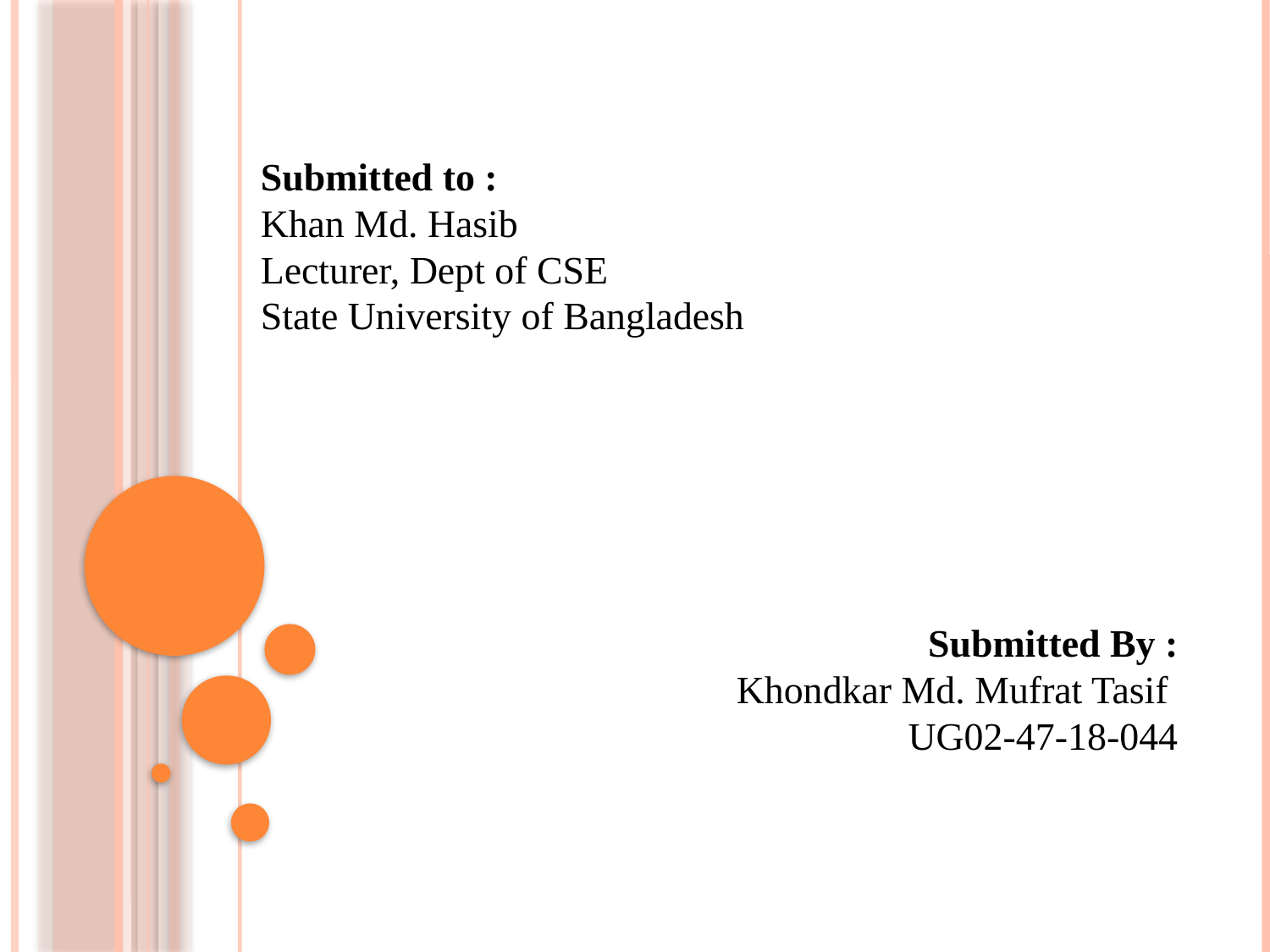

Submitted to :
Khan Md. Hasib
Lecturer, Dept of CSE
State University of Bangladesh

Submitted By :
 Khondkar Md. Mufrat Tasif
UG02-47-18-044